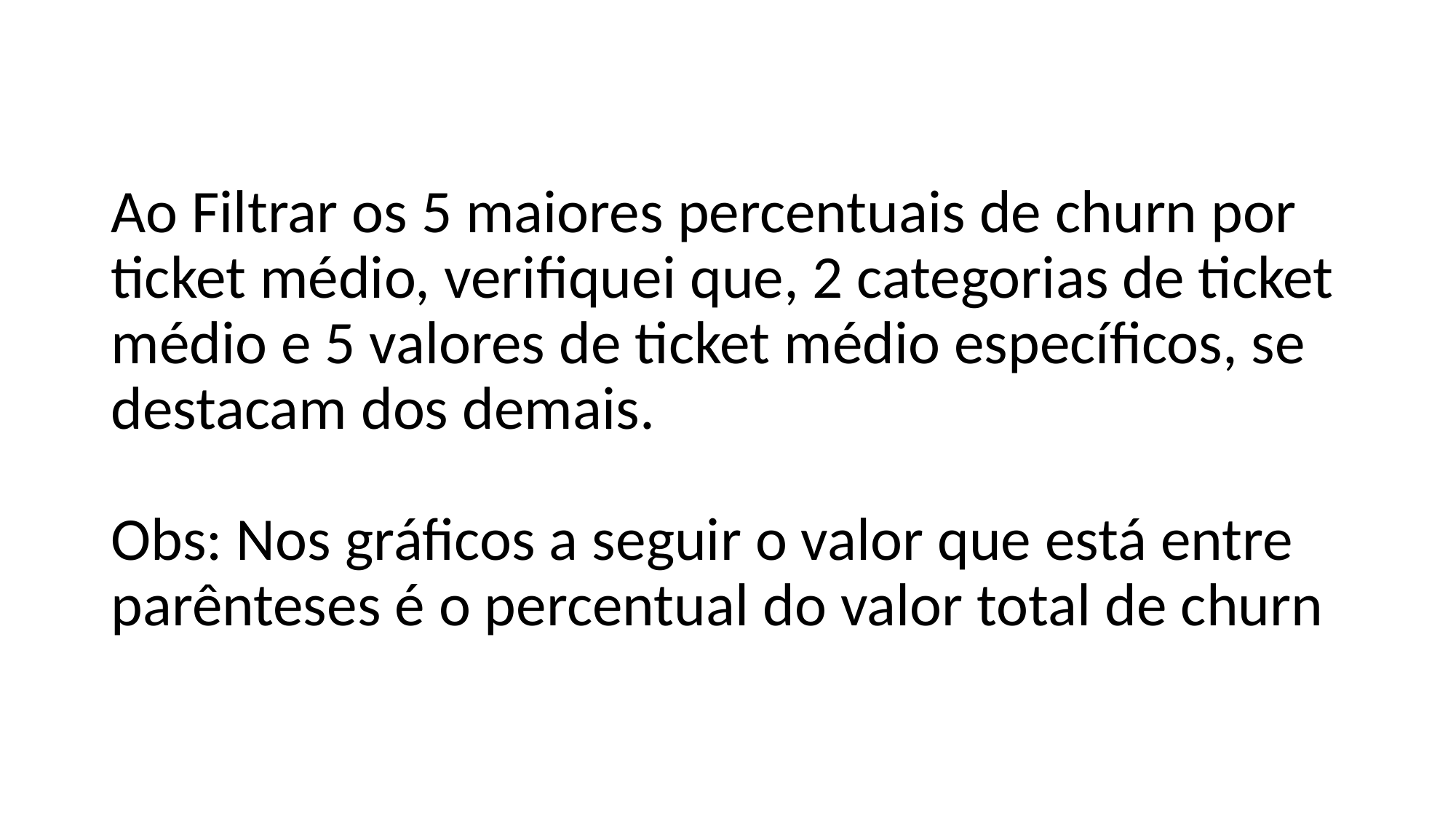

# Ao Filtrar os 5 maiores percentuais de churn por ticket médio, verifiquei que, 2 categorias de ticket médio e 5 valores de ticket médio específicos, se destacam dos demais. Obs: Nos gráficos a seguir o valor que está entre parênteses é o percentual do valor total de churn